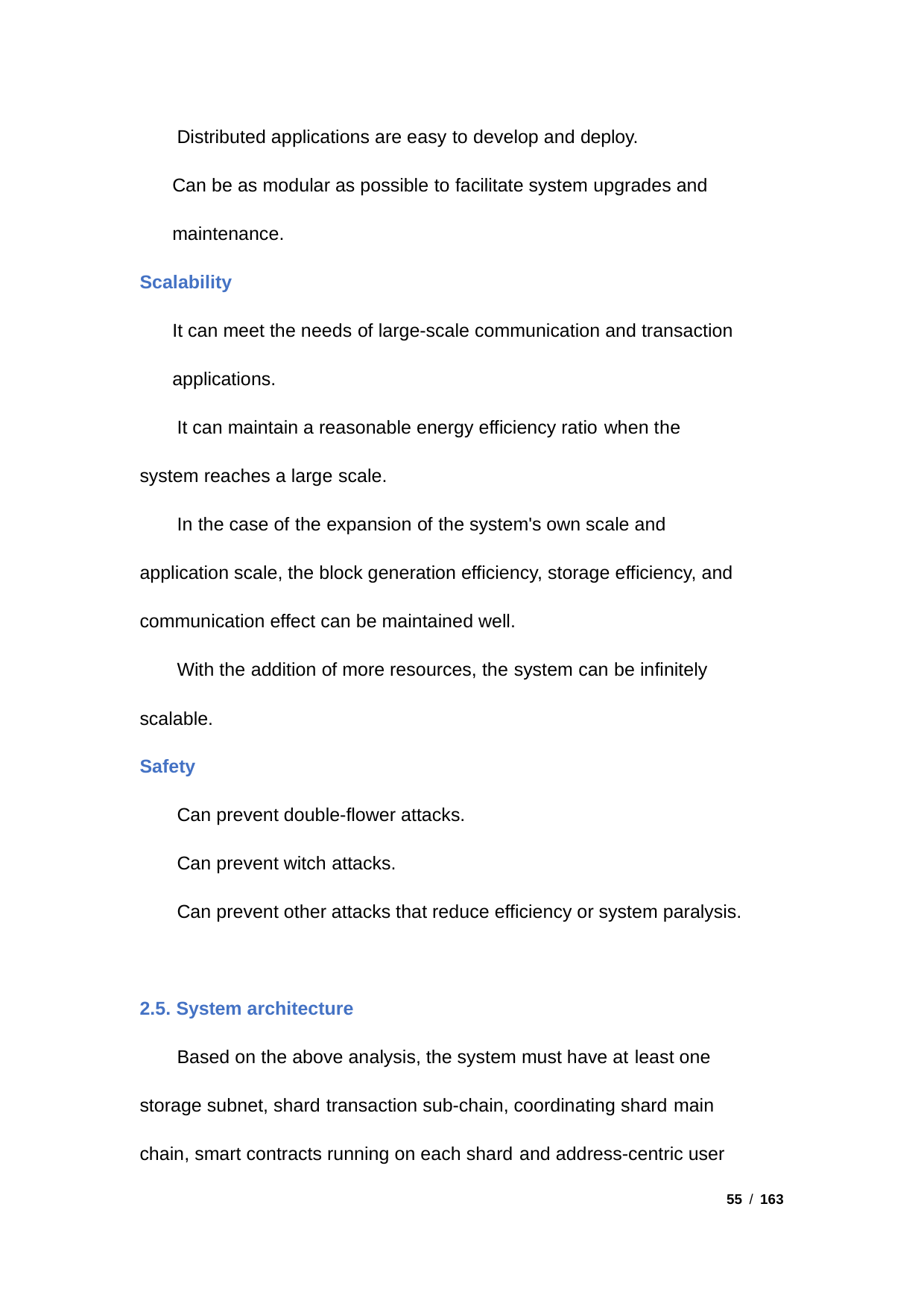

Distributed applications are easy to develop and deploy.
Can be as modular as possible to facilitate system upgrades and
maintenance.
Scalability
It can meet the needs of large-scale communication and transaction
applications.
It can maintain a reasonable energy efficiency ratio when the
system reaches a large scale.
In the case of the expansion of the system's own scale and
application scale, the block generation efficiency, storage efficiency, and
communication effect can be maintained well.
With the addition of more resources, the system can be infinitely
scalable.
Safety
Can prevent double-flower attacks.
Can prevent witch attacks.
Can prevent other attacks that reduce efficiency or system paralysis.
2.5. System architecture
Based on the above analysis, the system must have at least one
storage subnet, shard transaction sub-chain, coordinating shard main
chain, smart contracts running on each shard and address-centric user
55 / 163